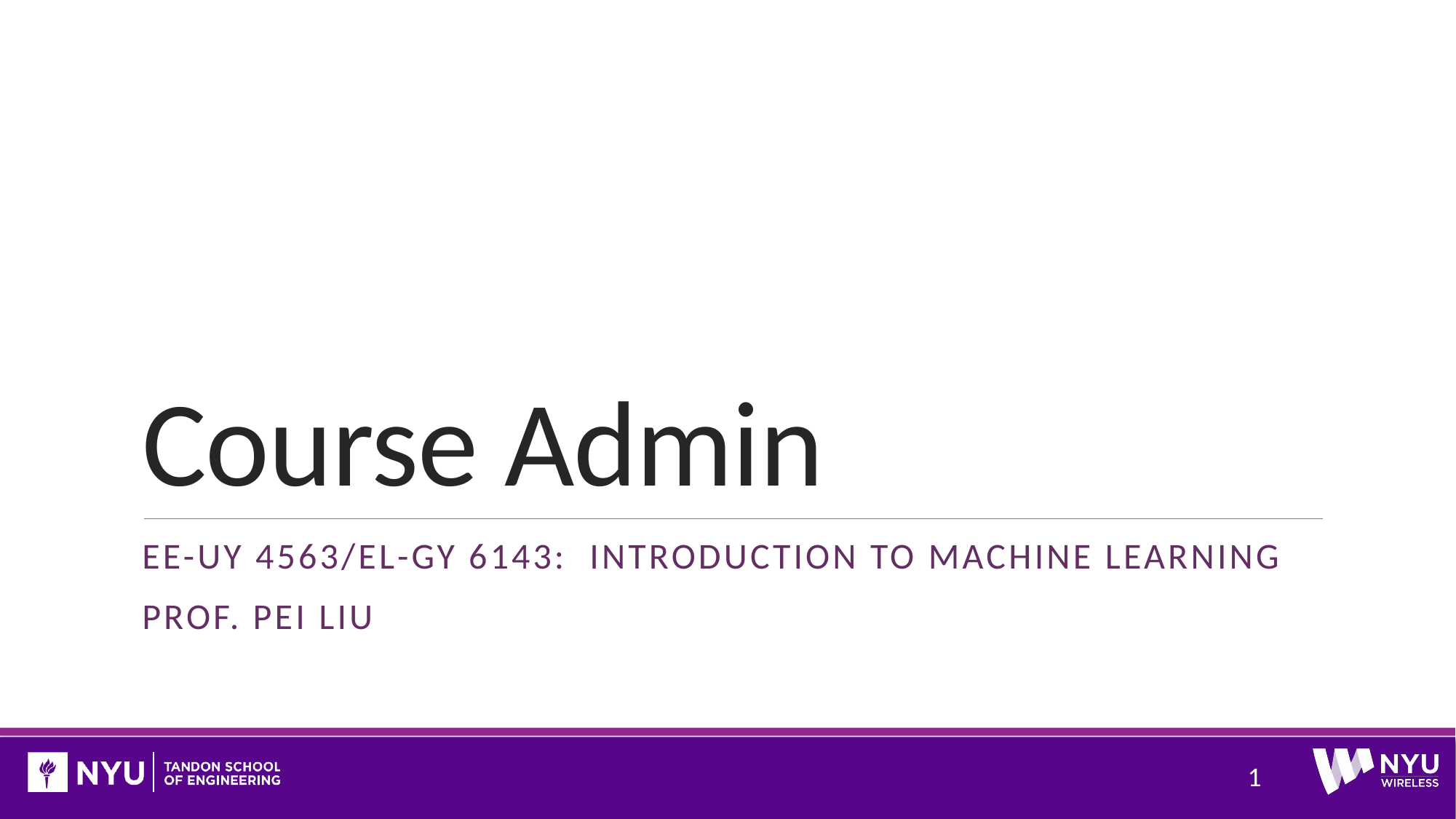

# Course Admin
EE-uy 4563/EL-GY 6143:  Introduction to machine learning
Prof. Pei Liu
1